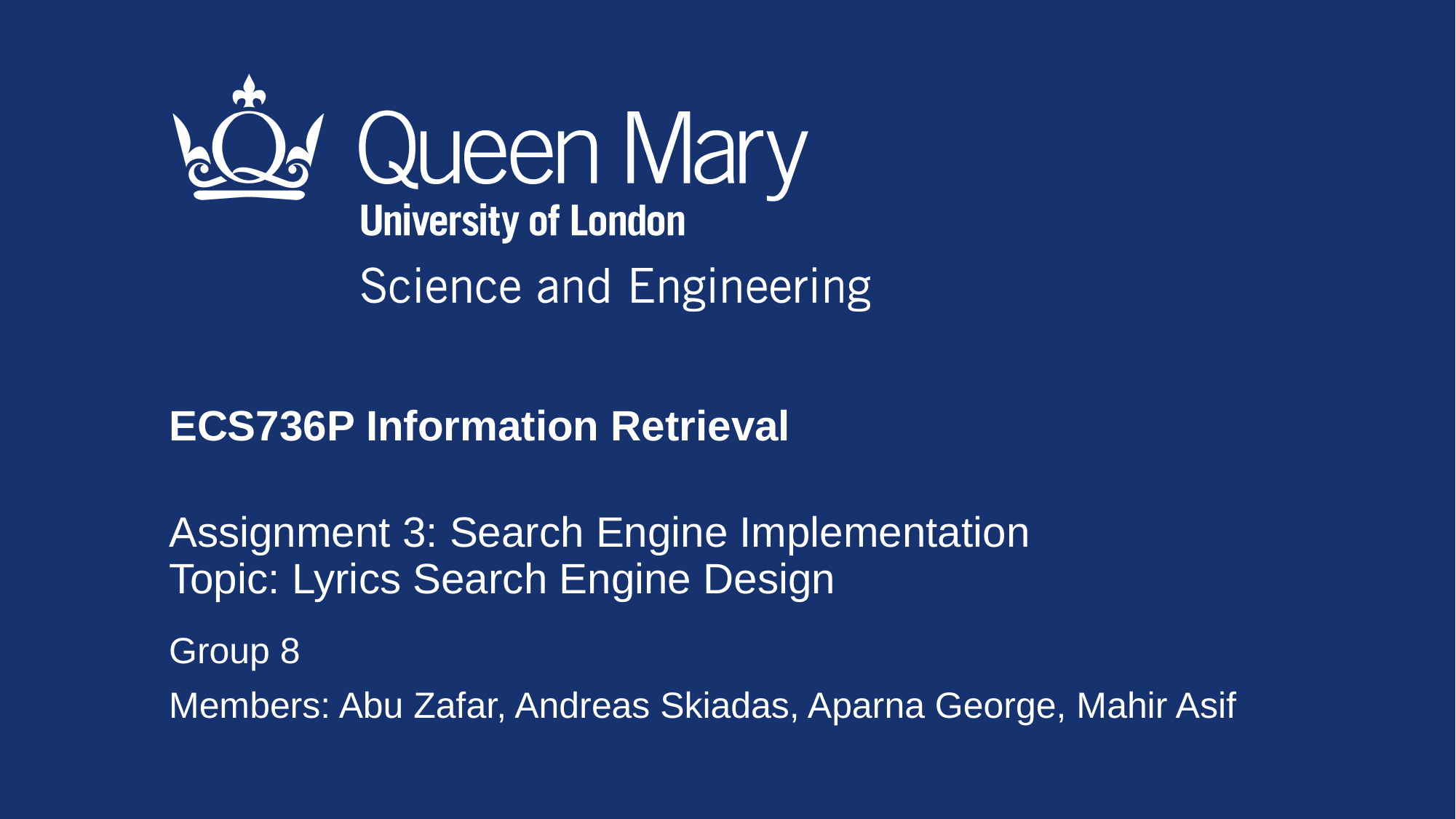

ECS736P Information Retrieval
Assignment 3: Search Engine Implementation
Topic: Lyrics Search Engine Design
Group 8
Members: Abu Zafar, Andreas Skiadas, Aparna George, Mahir Asif